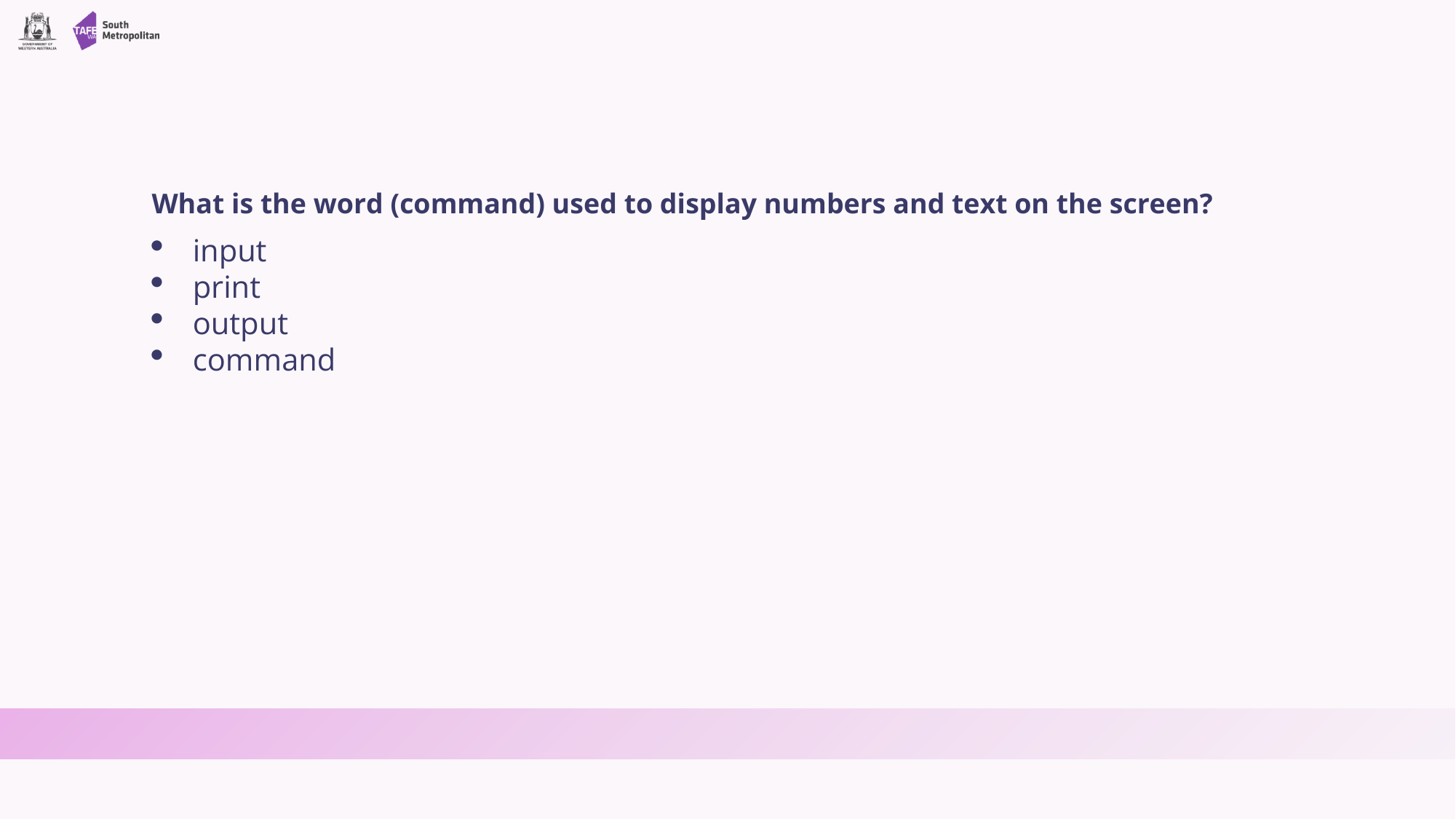

What is the word (command) used to display numbers and text on the screen?
input
print
output
command